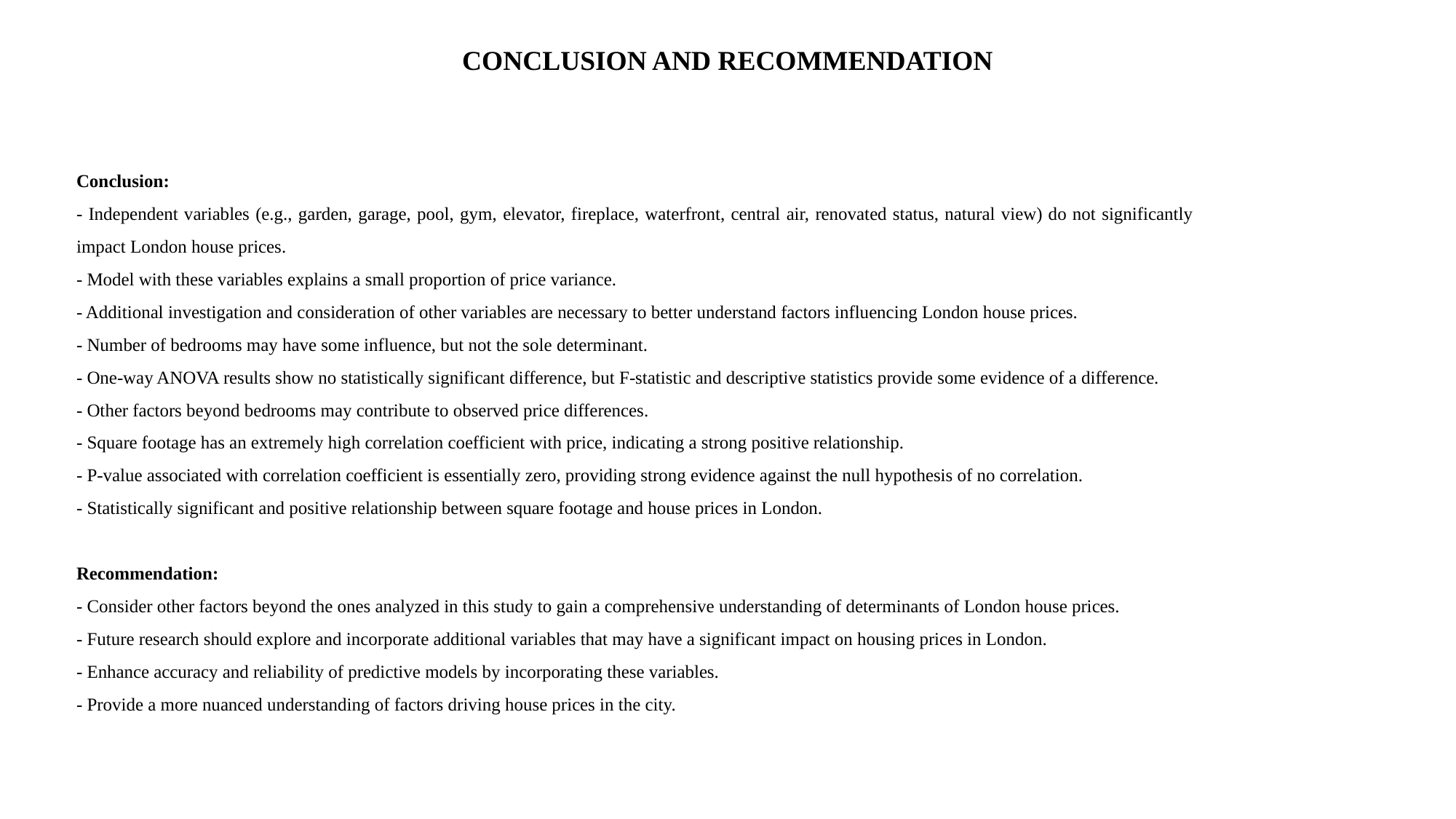

CONCLUSION AND RECOMMENDATION

Conclusion:
- Independent variables (e.g., garden, garage, pool, gym, elevator, fireplace, waterfront, central air, renovated status, natural view) do not significantly impact London house prices.
- Model with these variables explains a small proportion of price variance.
- Additional investigation and consideration of other variables are necessary to better understand factors influencing London house prices.
- Number of bedrooms may have some influence, but not the sole determinant.
- One-way ANOVA results show no statistically significant difference, but F-statistic and descriptive statistics provide some evidence of a difference.
- Other factors beyond bedrooms may contribute to observed price differences.
- Square footage has an extremely high correlation coefficient with price, indicating a strong positive relationship.
- P-value associated with correlation coefficient is essentially zero, providing strong evidence against the null hypothesis of no correlation.
- Statistically significant and positive relationship between square footage and house prices in London.

Recommendation:
- Consider other factors beyond the ones analyzed in this study to gain a comprehensive understanding of determinants of London house prices.
- Future research should explore and incorporate additional variables that may have a significant impact on housing prices in London.
- Enhance accuracy and reliability of predictive models by incorporating these variables.
- Provide a more nuanced understanding of factors driving house prices in the city.